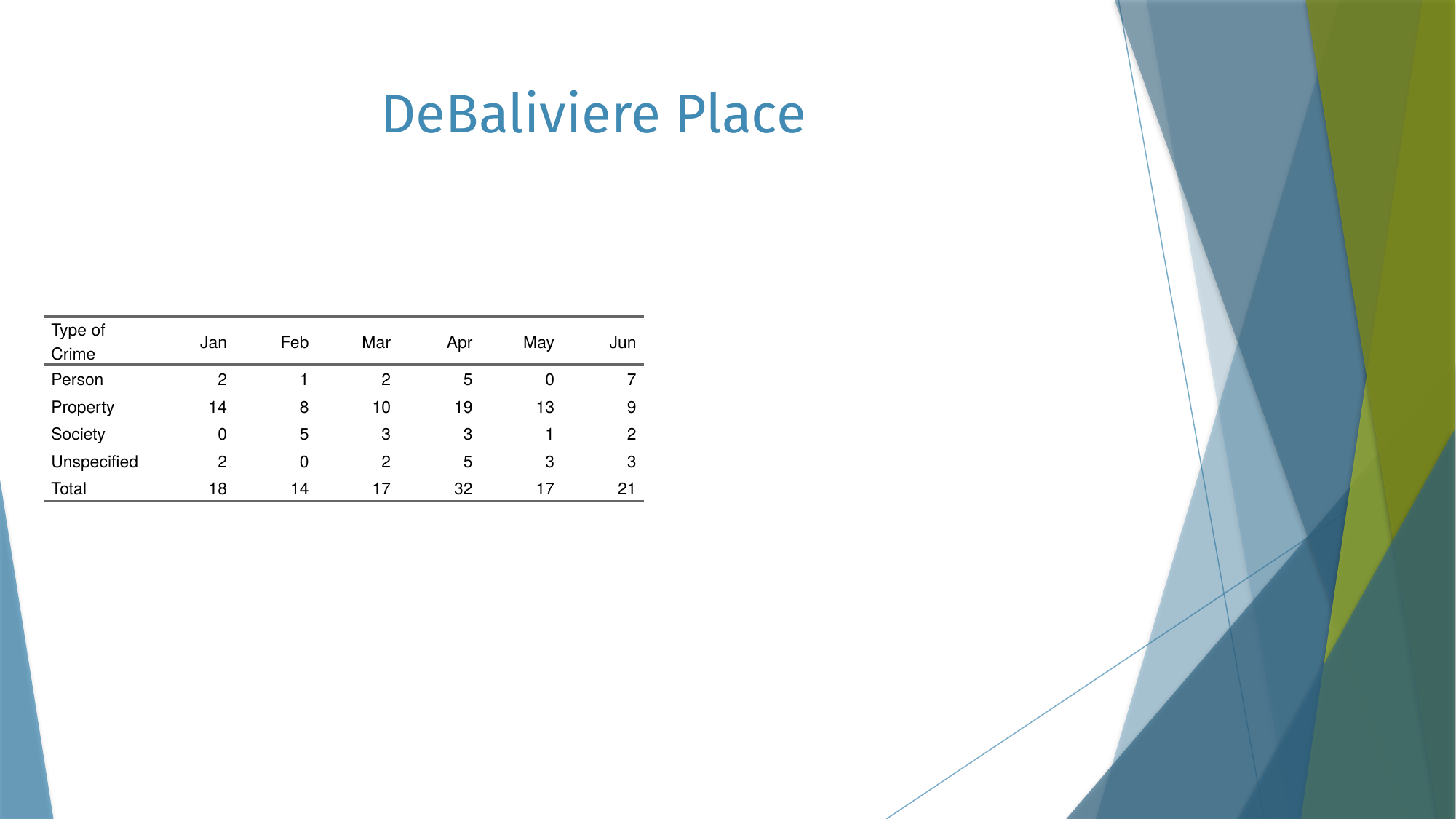

# DeBaliviere Place
| Type of Crime | Jan | Feb | Mar | Apr | May | Jun |
| --- | --- | --- | --- | --- | --- | --- |
| Person | 2 | 1 | 2 | 5 | 0 | 7 |
| Property | 14 | 8 | 10 | 19 | 13 | 9 |
| Society | 0 | 5 | 3 | 3 | 1 | 2 |
| Unspecified | 2 | 0 | 2 | 5 | 3 | 3 |
| Total | 18 | 14 | 17 | 32 | 17 | 21 |